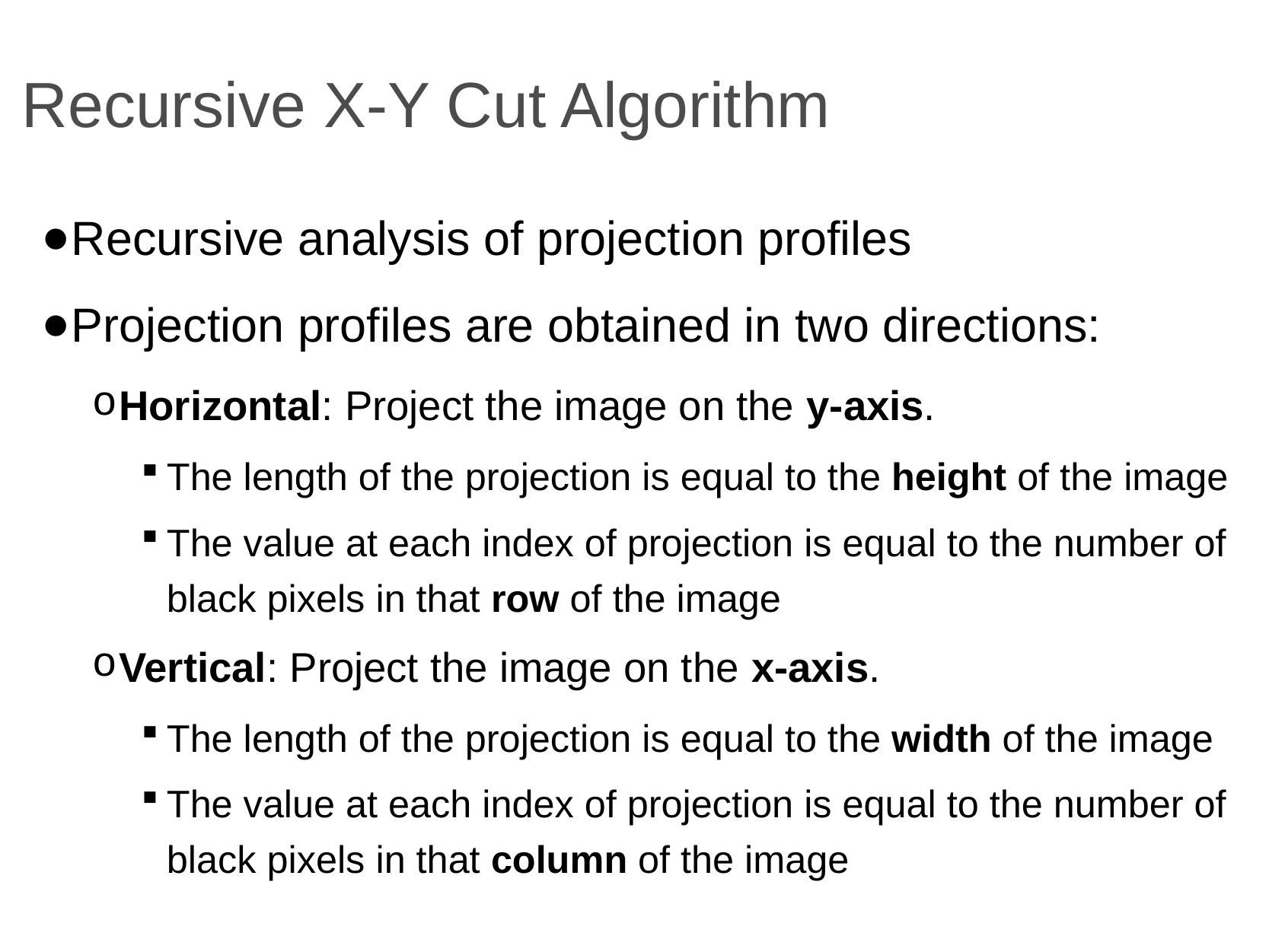

# Recursive X-Y Cut Algorithm
Recursive analysis of projection profiles
Projection profiles are obtained in two directions:
Horizontal: Project the image on the y-axis.
The length of the projection is equal to the height of the image
The value at each index of projection is equal to the number of black pixels in that row of the image
Vertical: Project the image on the x-axis.
The length of the projection is equal to the width of the image
The value at each index of projection is equal to the number of black pixels in that column of the image